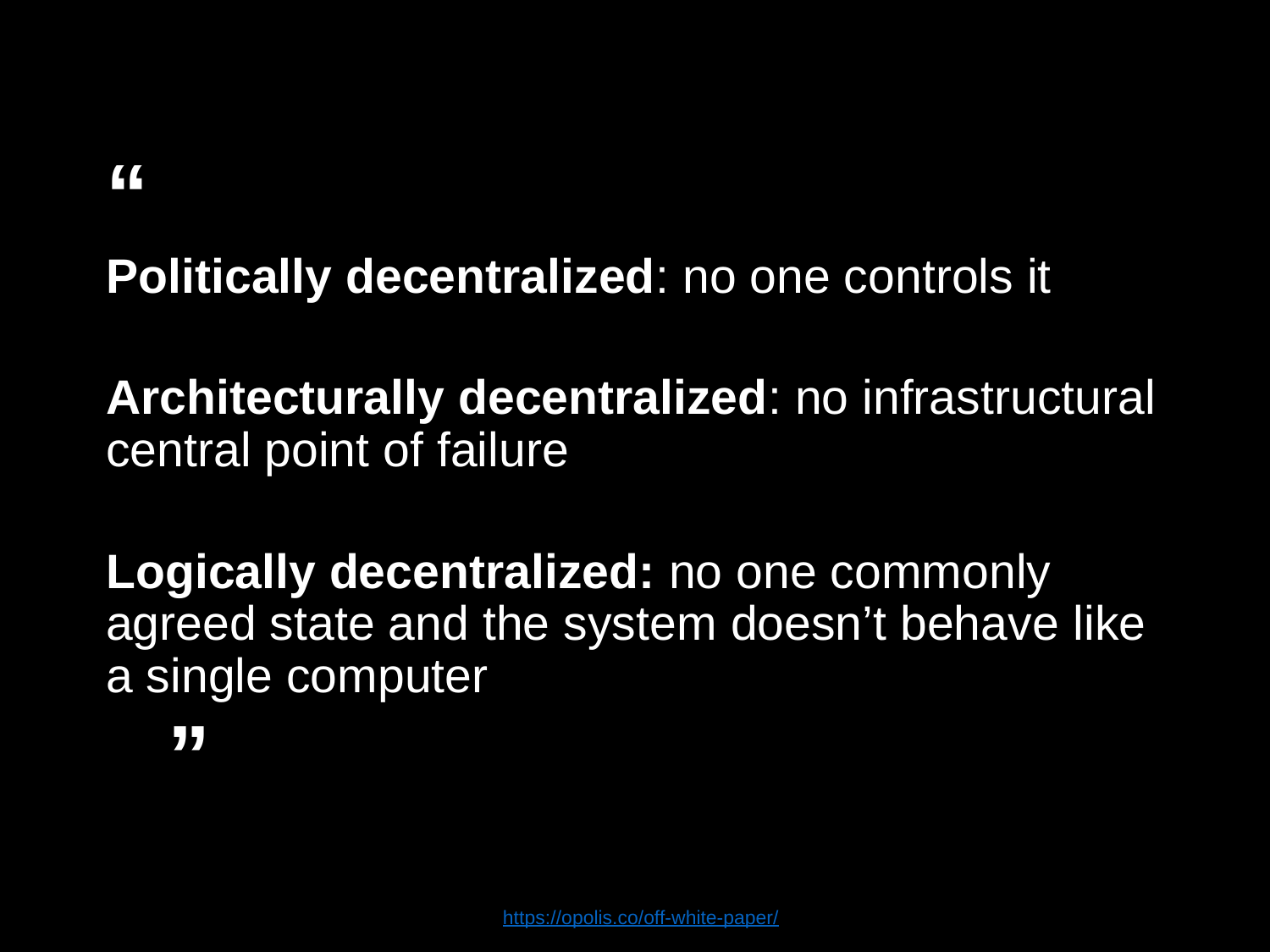

“
Politically decentralized: no one controls it

Architecturally decentralized: no infrastructural central point of failure

Logically decentralized: no one commonly agreed state and the system doesn’t behave like a single computer
								”
https://opolis.co/off-white-paper/